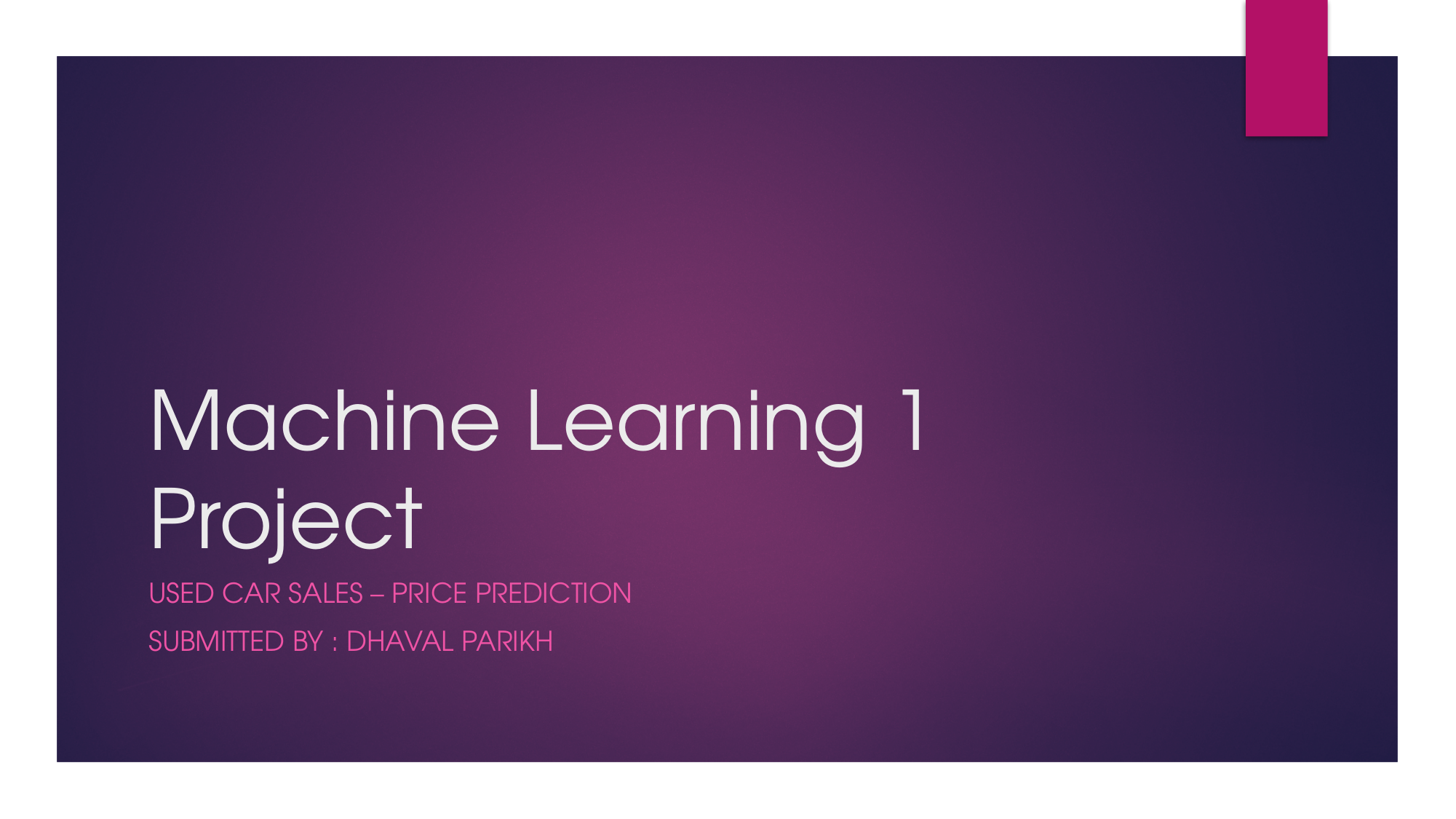

# Machine Learning 1 Project
Used Car sales – Price Prediction
Submitted By : Dhaval Parikh